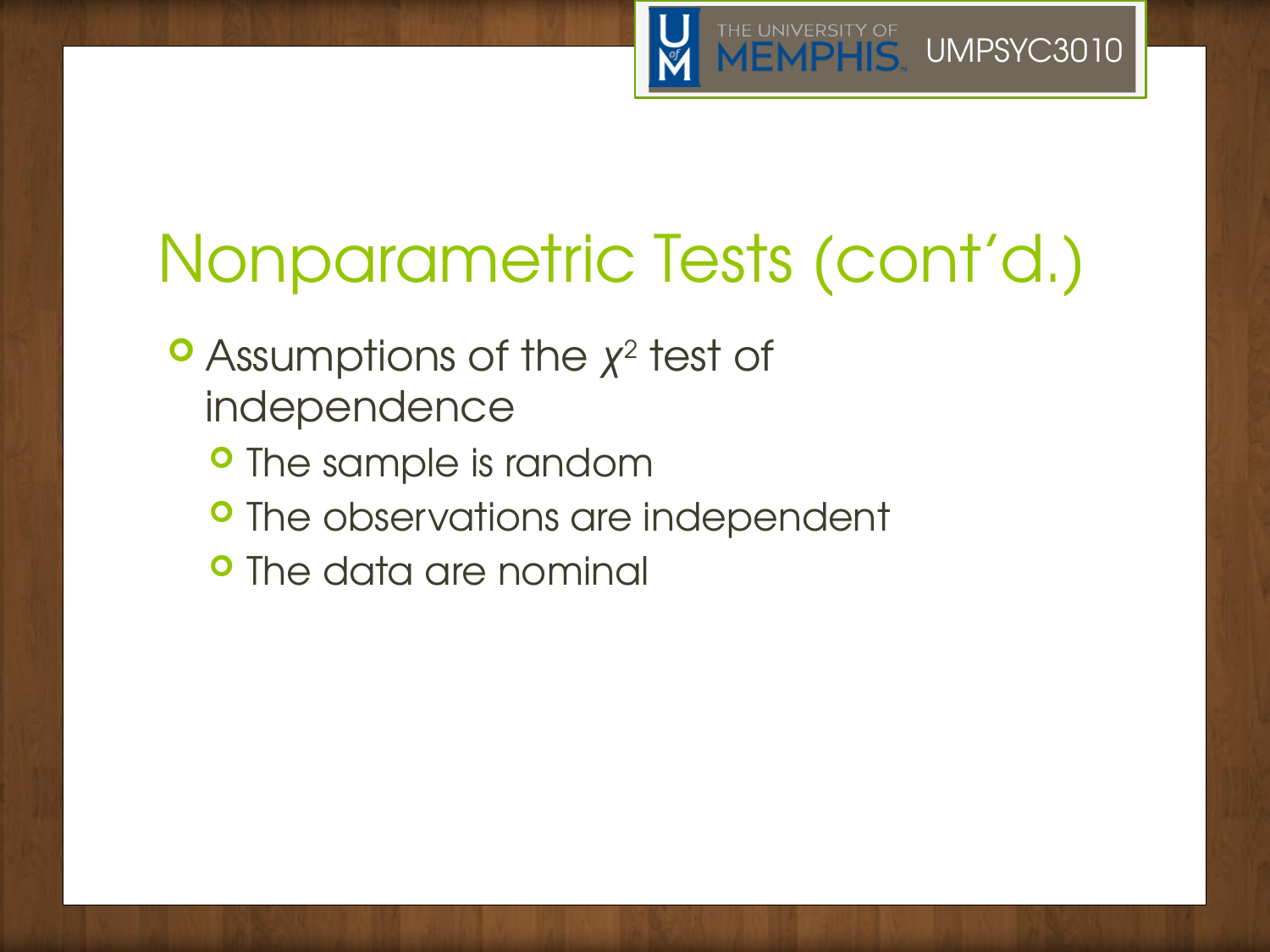

# Nonparametric Tests (cont’d.)
Assumptions of the χ2 test of independence
The sample is random
The observations are independent
The data are nominal